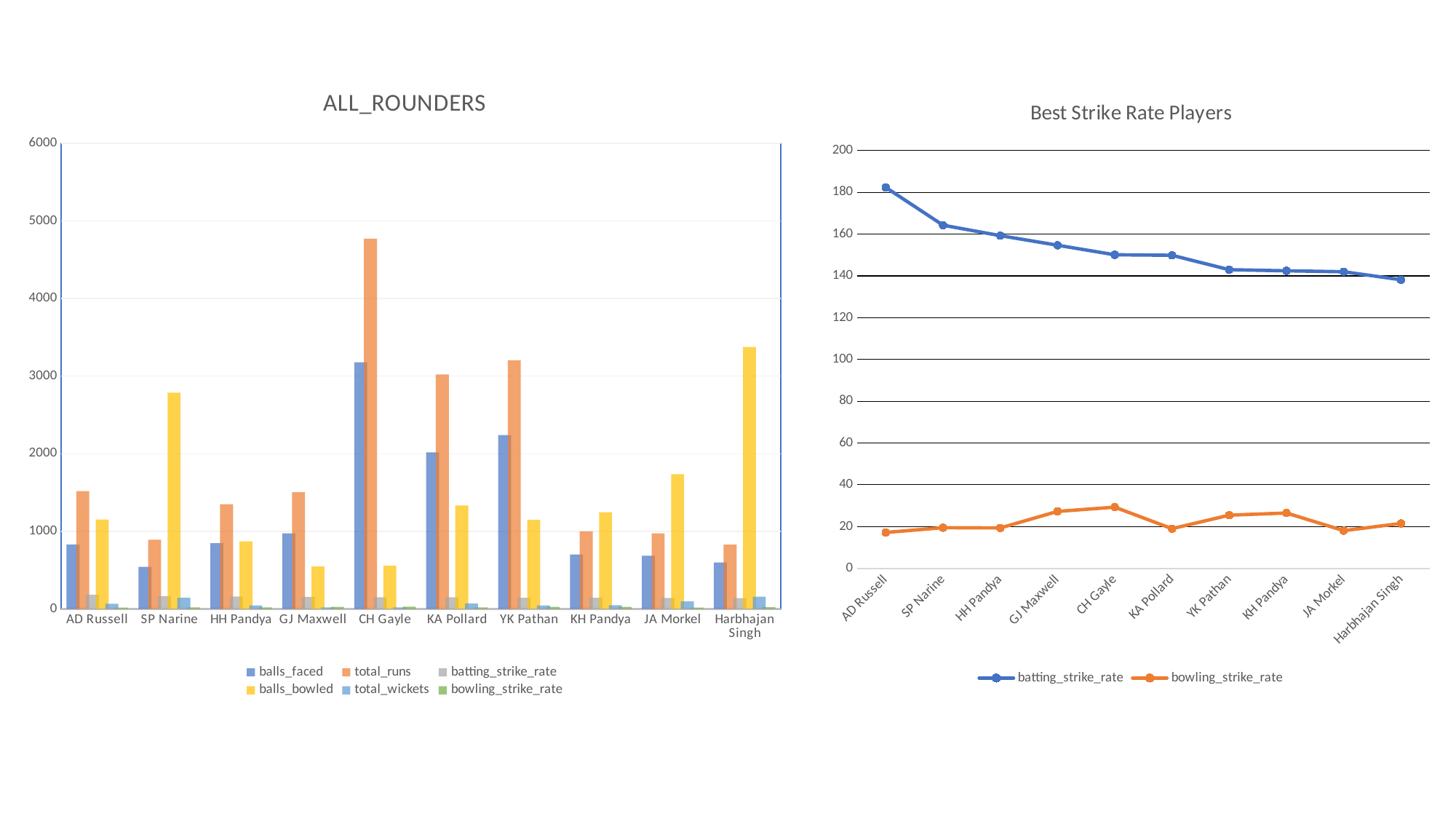

### Chart: ALL_ROUNDERS

| Category | balls_faced | total_runs | batting_strike_rate | balls_bowled | total_wickets | bowling_strike_rate |
|---|---|---|---|---|---|---|
| AD Russell | 832.0 | 1517.0 | 182.33173076923 | 1153.0 | 67.0 | 17.2089552238805 |
| SP Narine | 543.0 | 892.0 | 164.27255985267 | 2787.0 | 143.0 | 19.4895104895104 |
| HH Pandya | 847.0 | 1349.0 | 159.26800472255 | 872.0 | 45.0 | 19.3777777777777 |
| GJ Maxwell | 973.0 | 1505.0 | 154.676258992805 | 546.0 | 20.0 | 27.3 |
| CH Gayle | 3179.0 | 4772.0 | 150.110097514941 | 557.0 | 19.0 | 29.3157894736842 |
| KA Pollard | 2017.0 | 3023.0 | 149.876053544868 | 1332.0 | 70.0 | 19.0285714285714 |
| YK Pathan | 2241.0 | 3204.0 | 142.9718875502 | 1147.0 | 45.0 | 25.4888888888888 |
| KH Pandya | 702.0 | 1000.0 | 142.450142450142 | 1246.0 | 47.0 | 26.5106382978723 |
| JA Morkel | 686.0 | 974.0 | 141.982507288629 | 1736.0 | 96.0 | 18.0833333333333 |
| Harbhajan Singh | 600.0 | 829.0 | 138.166666666666 | 3377.0 | 157.0 | 21.5095541401273 |

### Chart: Best Strike Rate Players

| Category | batting_strike_rate | bowling_strike_rate |
|---|---|---|
| AD Russell | 182.33173076923 | 17.2089552238805 |
| SP Narine | 164.27255985267 | 19.4895104895104 |
| HH Pandya | 159.26800472255 | 19.3777777777777 |
| GJ Maxwell | 154.676258992805 | 27.3 |
| CH Gayle | 150.110097514941 | 29.3157894736842 |
| KA Pollard | 149.876053544868 | 19.0285714285714 |
| YK Pathan | 142.9718875502 | 25.4888888888888 |
| KH Pandya | 142.450142450142 | 26.5106382978723 |
| JA Morkel | 141.982507288629 | 18.0833333333333 |
| Harbhajan Singh | 138.166666666666 | 21.5095541401273 |